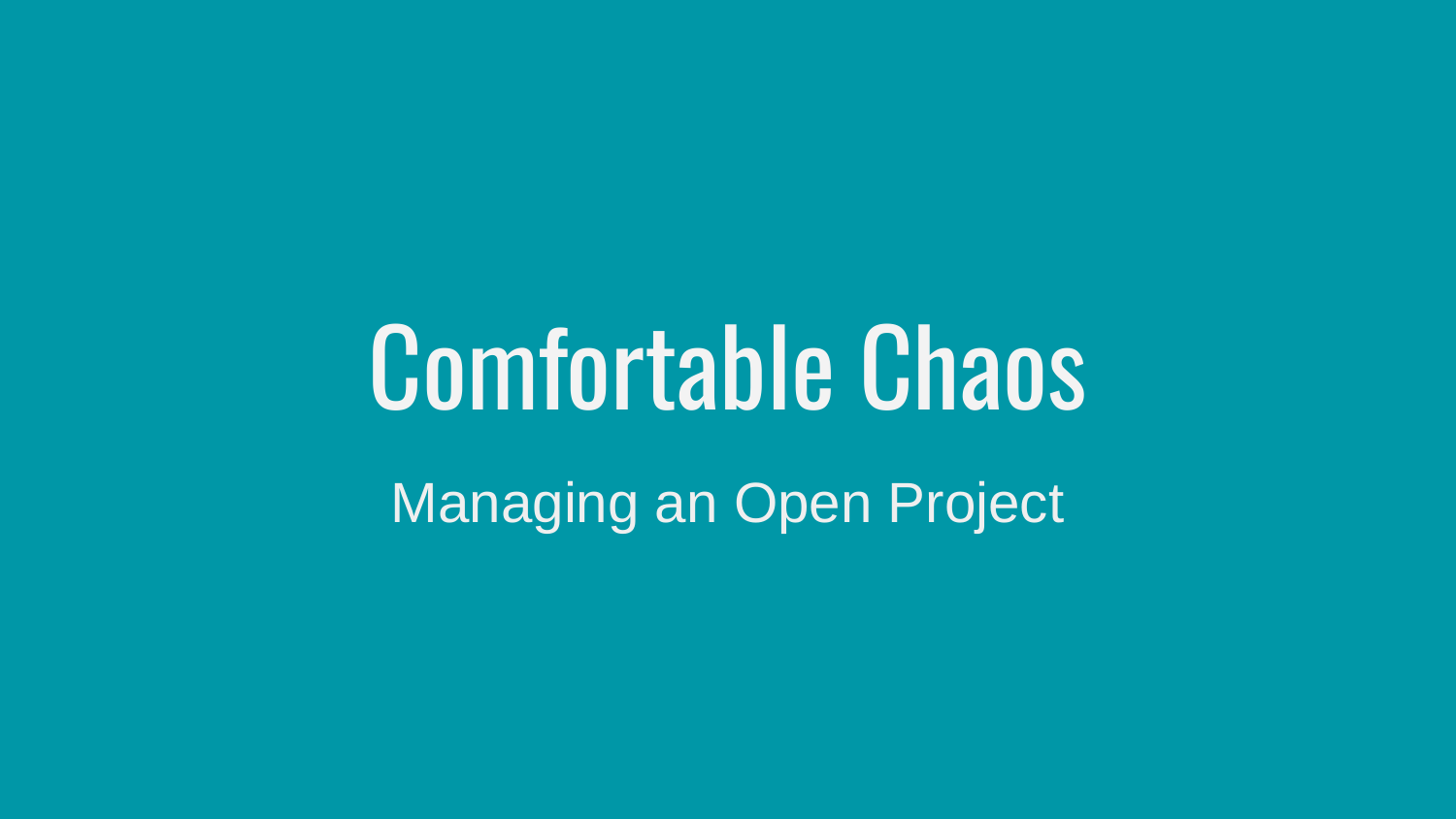

# Comfortable Chaos
Managing an Open Project